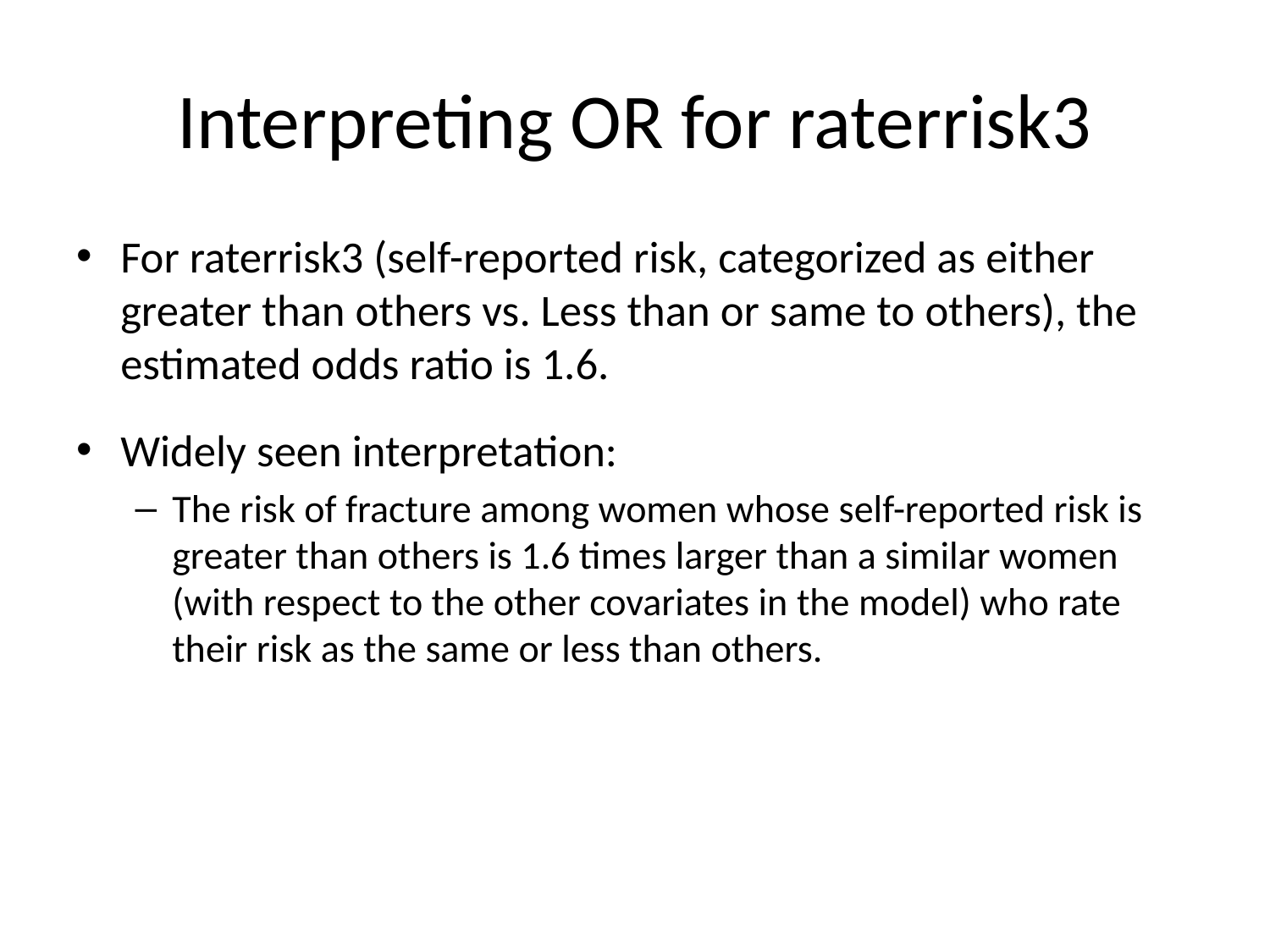

# Interpreting OR for raterrisk3
For raterrisk3 (self-reported risk, categorized as either greater than others vs. Less than or same to others), the estimated odds ratio is 1.6.
Widely seen interpretation:
The risk of fracture among women whose self-reported risk is greater than others is 1.6 times larger than a similar women (with respect to the other covariates in the model) who rate their risk as the same or less than others.